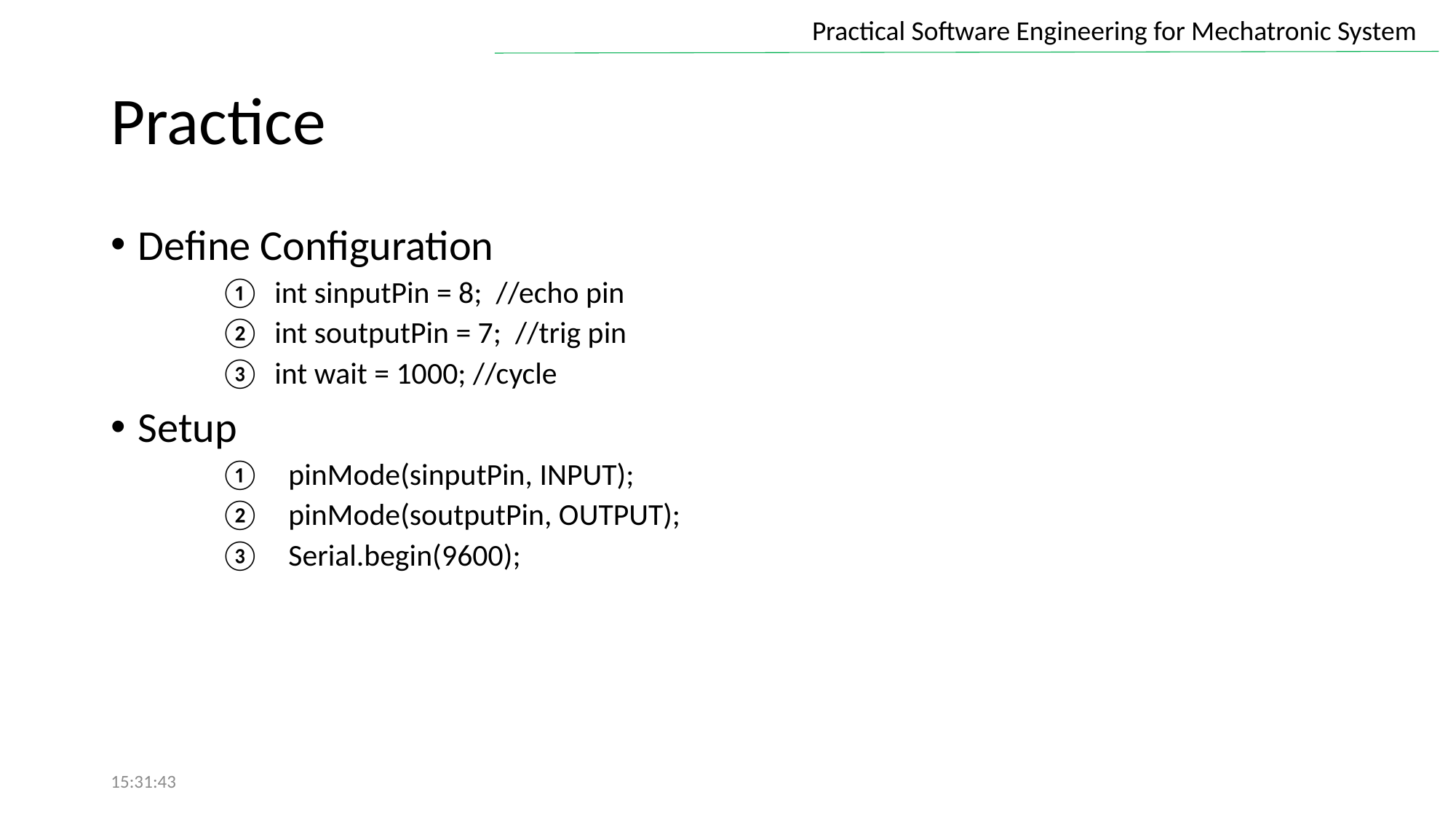

# Practice
Define Configuration
int sinputPin = 8;  //echo pin
int soutputPin = 7;  //trig pin
int wait = 1000; //cycle
Setup
  pinMode(sinputPin, INPUT);
  pinMode(soutputPin, OUTPUT);
  Serial.begin(9600);
15:31:43
16